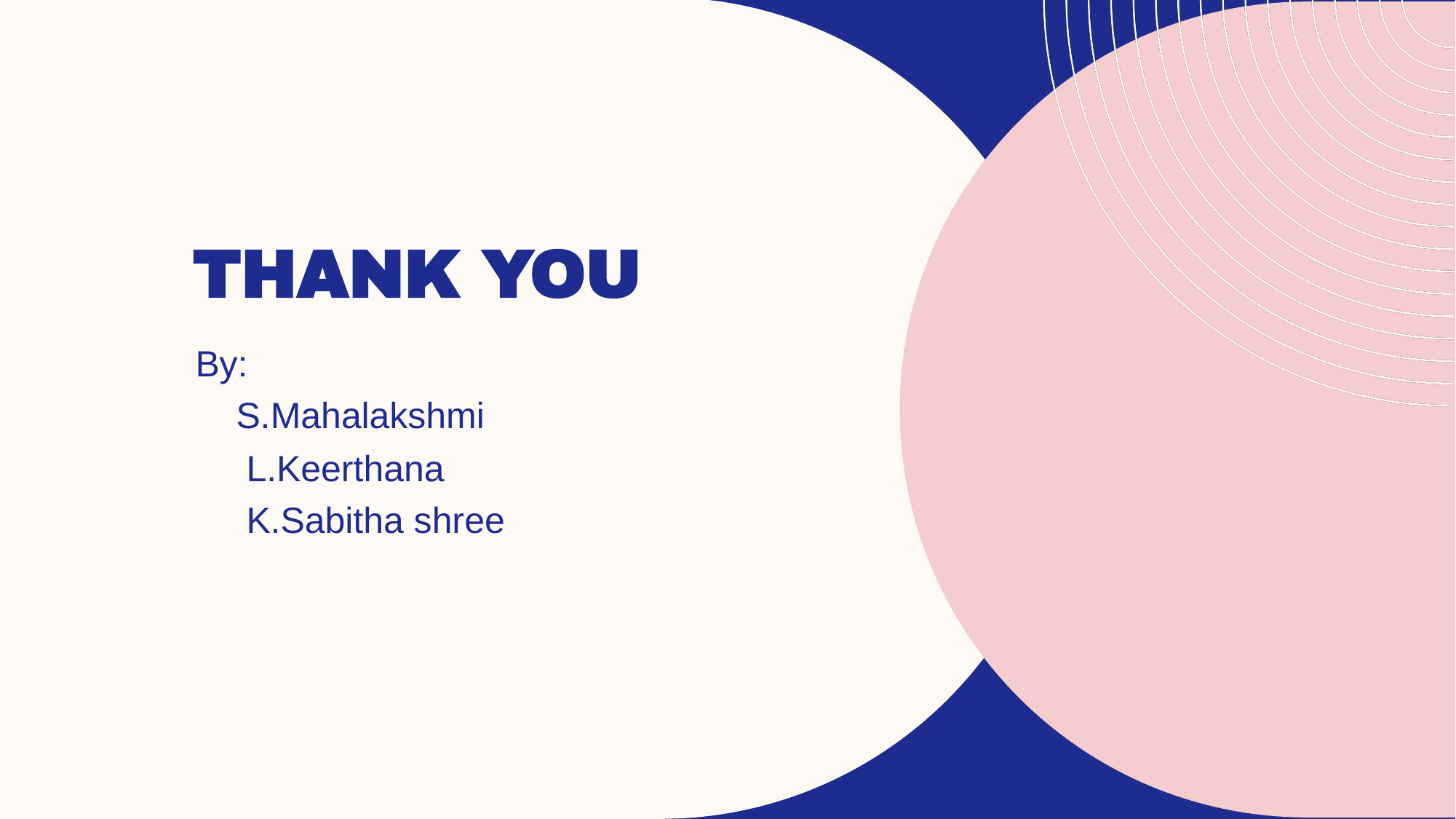

# THANK YOU
By:
    S.Mahalakshmi
     L.Keerthana
     K.Sabitha shree